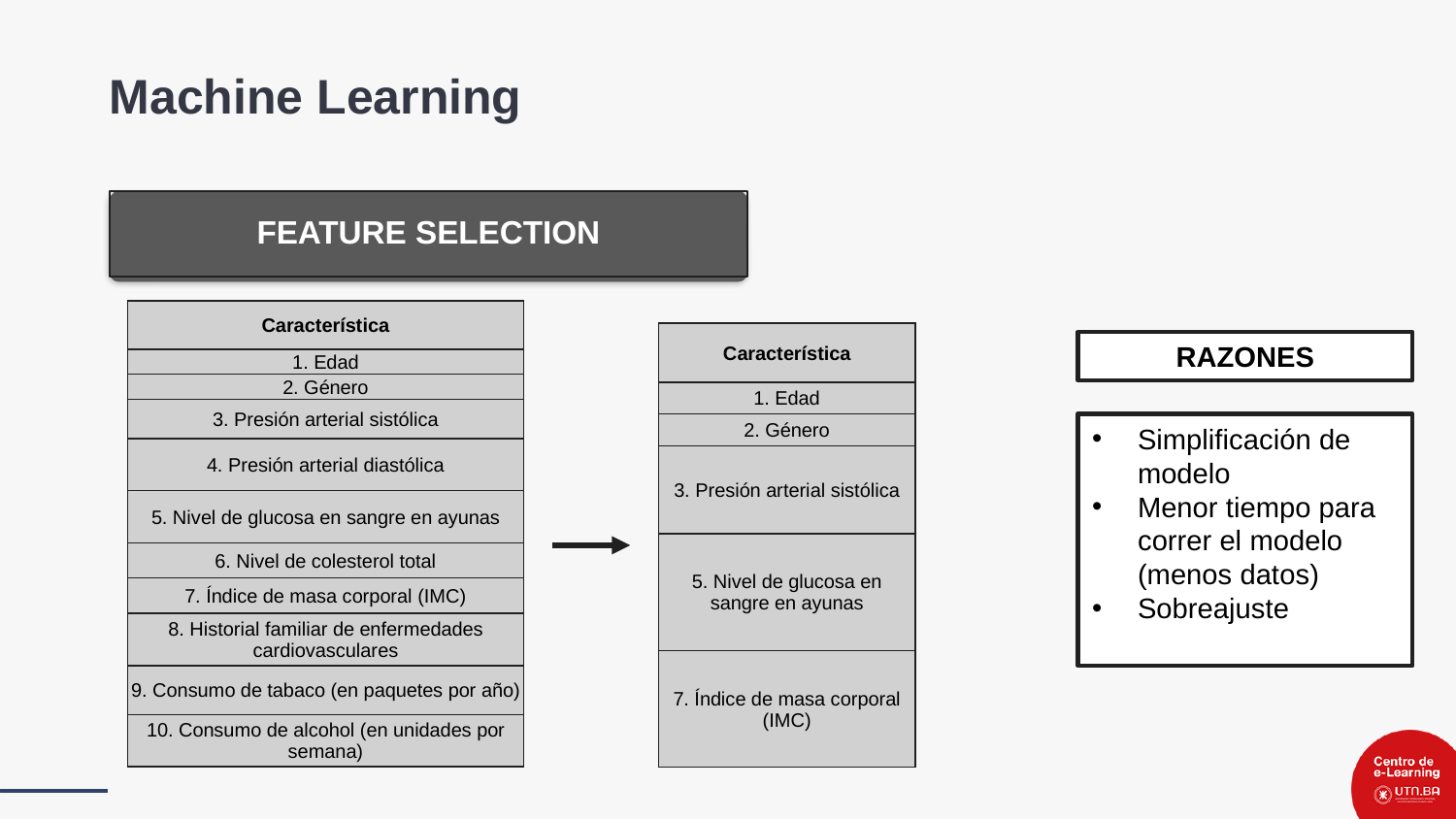

Machine Learning
FEATURE SELECTION

| Característica |
| --- |
| 1. Edad |
| 2. Género |
| 3. Presión arterial sistólica |
| 4. Presión arterial diastólica |
| 5. Nivel de glucosa en sangre en ayunas |
| 6. Nivel de colesterol total |
| 7. Índice de masa corporal (IMC) |
| 8. Historial familiar de enfermedades cardiovasculares |
| 9. Consumo de tabaco (en paquetes por año) |
| 10. Consumo de alcohol (en unidades por semana) |
| Característica |
| --- |
| 1. Edad |
| 2. Género |
| 3. Presión arterial sistólica |
| 5. Nivel de glucosa en sangre en ayunas |
| 7. Índice de masa corporal (IMC) |
RAZONES
Simplificación de modelo
Menor tiempo para correr el modelo (menos datos)
Sobreajuste